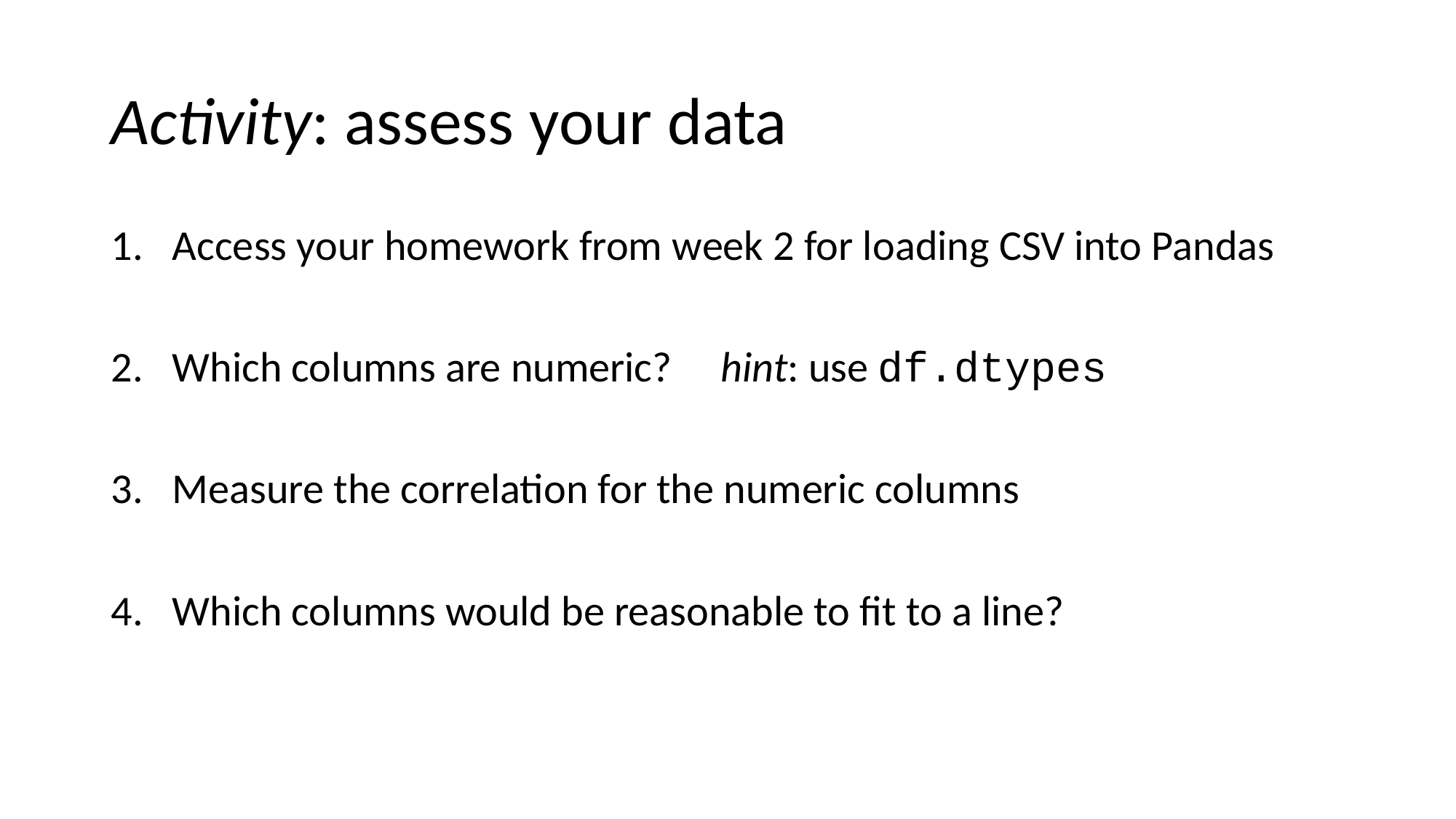

# Activity: assess your data
Access your homework from week 2 for loading CSV into Pandas

Which columns are numeric?     hint: use df.dtypes

Measure the correlation for the numeric columns

Which columns would be reasonable to fit to a line?